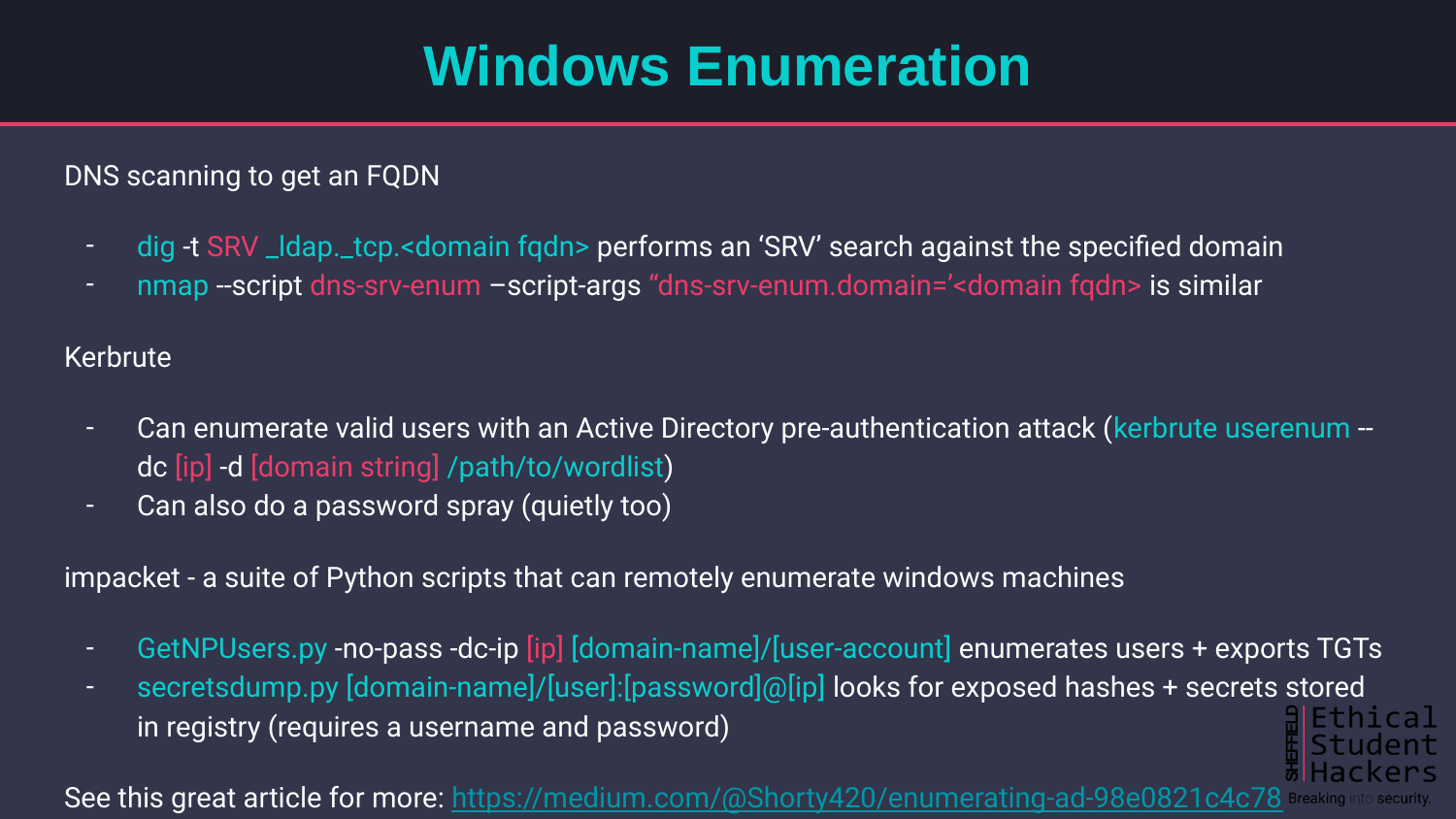

# Windows Enumeration
DNS scanning to get an FQDN
dig -t SRV _ldap._tcp.<domain fqdn> performs an ‘SRV’ search against the specified domain
nmap --script dns-srv-enum –script-args “dns-srv-enum.domain=’<domain fqdn> is similar
Kerbrute
Can enumerate valid users with an Active Directory pre-authentication attack (kerbrute userenum --dc [ip] -d [domain string] /path/to/wordlist)
Can also do a password spray (quietly too)
impacket - a suite of Python scripts that can remotely enumerate windows machines
GetNPUsers.py -no-pass -dc-ip [ip] [domain-name]/[user-account] enumerates users + exports TGTs
secretsdump.py [domain-name]/[user]:[password]@[ip] looks for exposed hashes + secrets stored in registry (requires a username and password)
See this great article for more: https://medium.com/@Shorty420/enumerating-ad-98e0821c4c78